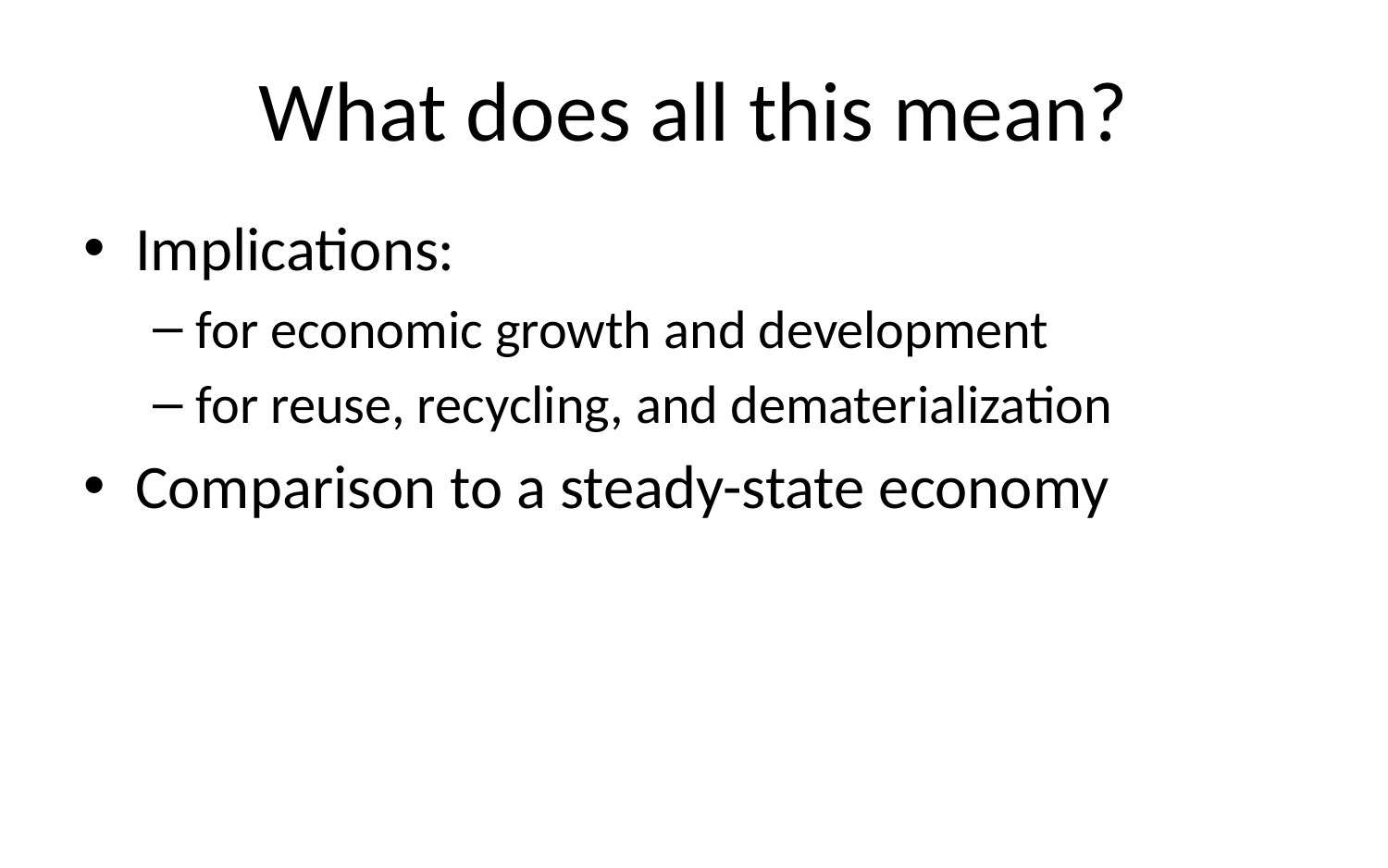

# What does all this mean?
Implications:
for economic growth and development
for reuse, recycling, and dematerialization
Comparison to a steady-state economy